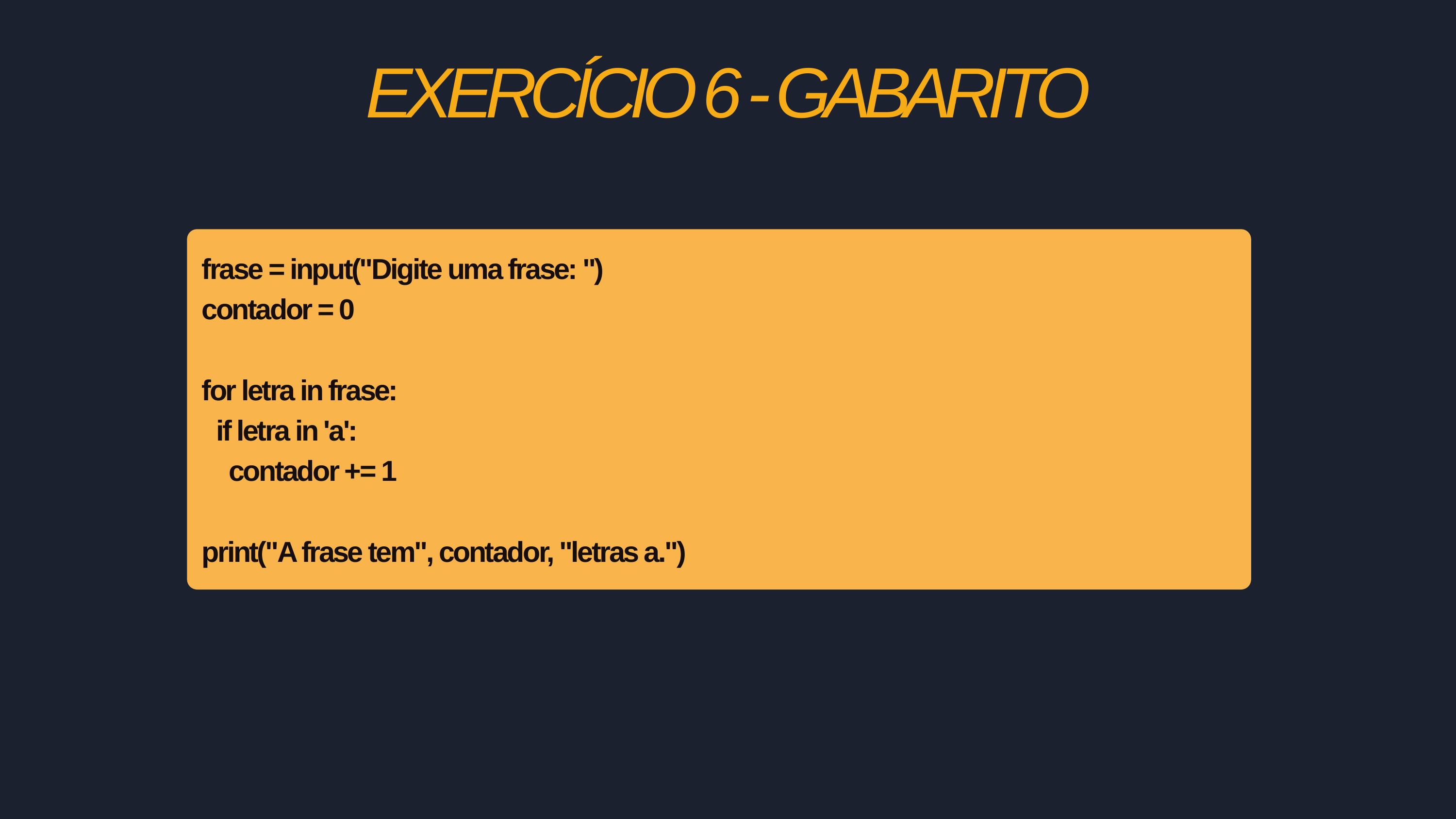

EXERCÍCIO 6 - GABARITO

frase = input("Digite uma frase: ")
contador = 0

for letra in frase:
  if letra in 'a':
    contador += 1

print("A frase tem", contador, "letras a.")